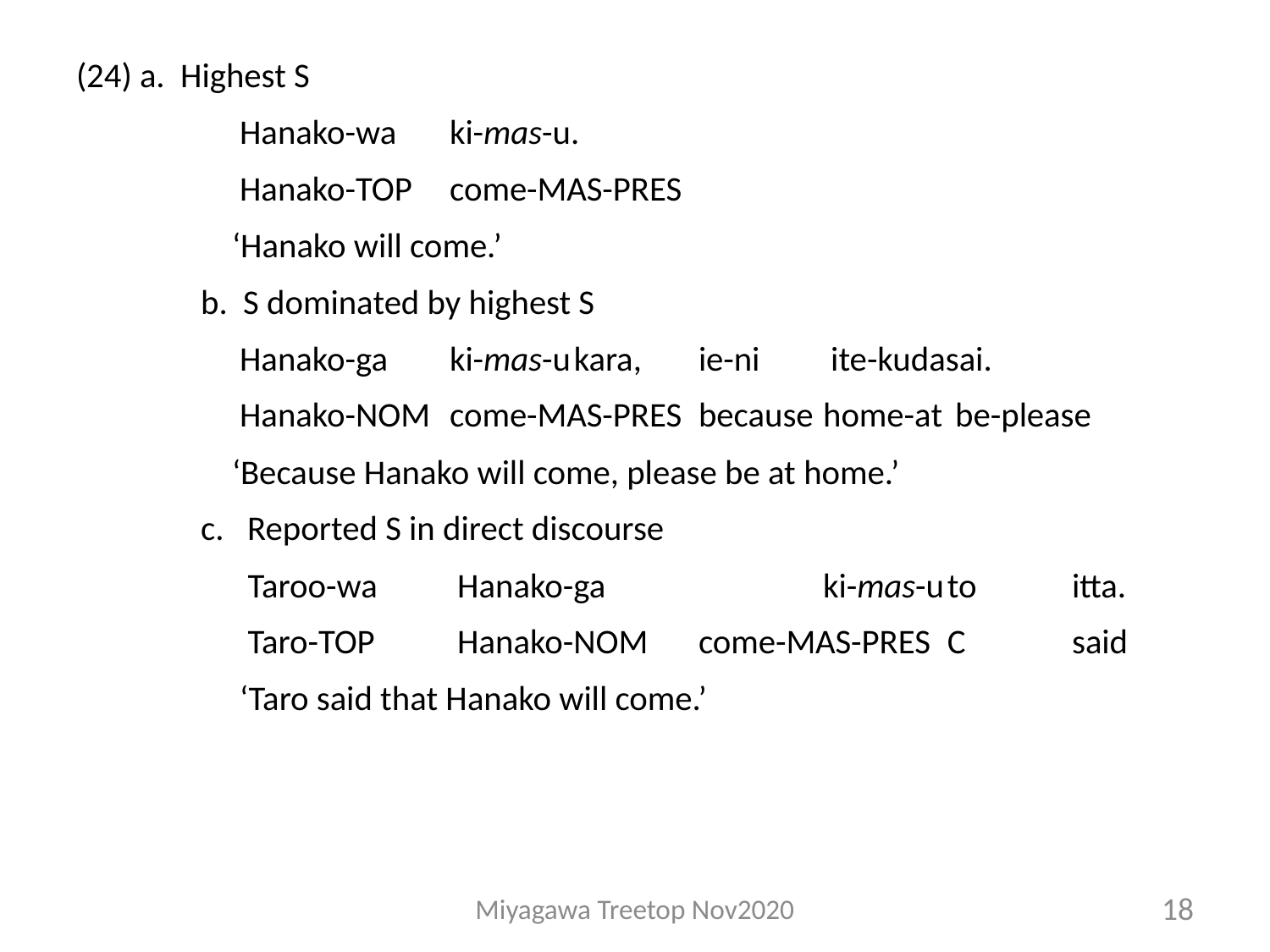

#
(24) a.  Highest S
	     Hanako-wa	ki-mas-u.
	     Hanako-TOP	come-MAS-PRES
	    ‘Hanako will come.’
	b.  S dominated by highest S
	     Hanako-ga	ki-mas-u			kara,	ie-ni		 ite-kudasai.
	     Hanako-NOM	come-MAS-PRES	because	home-at	 be-please
	    ‘Because Hanako will come, please be at home.’
	c.   Reported S in direct discourse
	      Taroo-wa	 Hanako-ga		ki-mas-u			to	itta.
	      Taro-TOP	 Hanako-NOM	come-MAS-PRES	C	said
	     ‘Taro said that Hanako will come.’

Miyagawa Treetop Nov2020
18